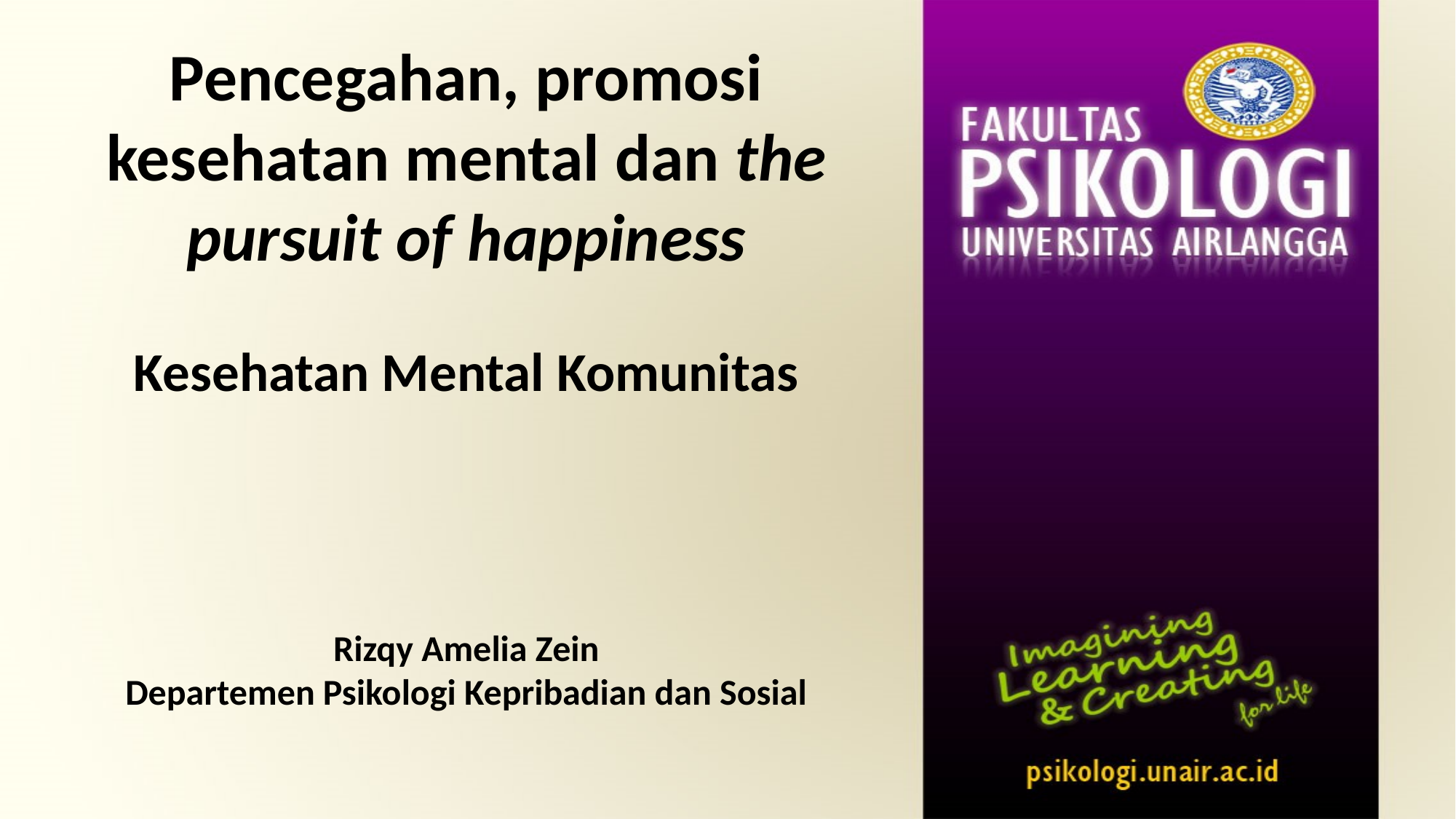

# Pencegahan, promosi kesehatan mental dan the pursuit of happiness
Kesehatan Mental Komunitas
Rizqy Amelia Zein
Departemen Psikologi Kepribadian dan Sosial